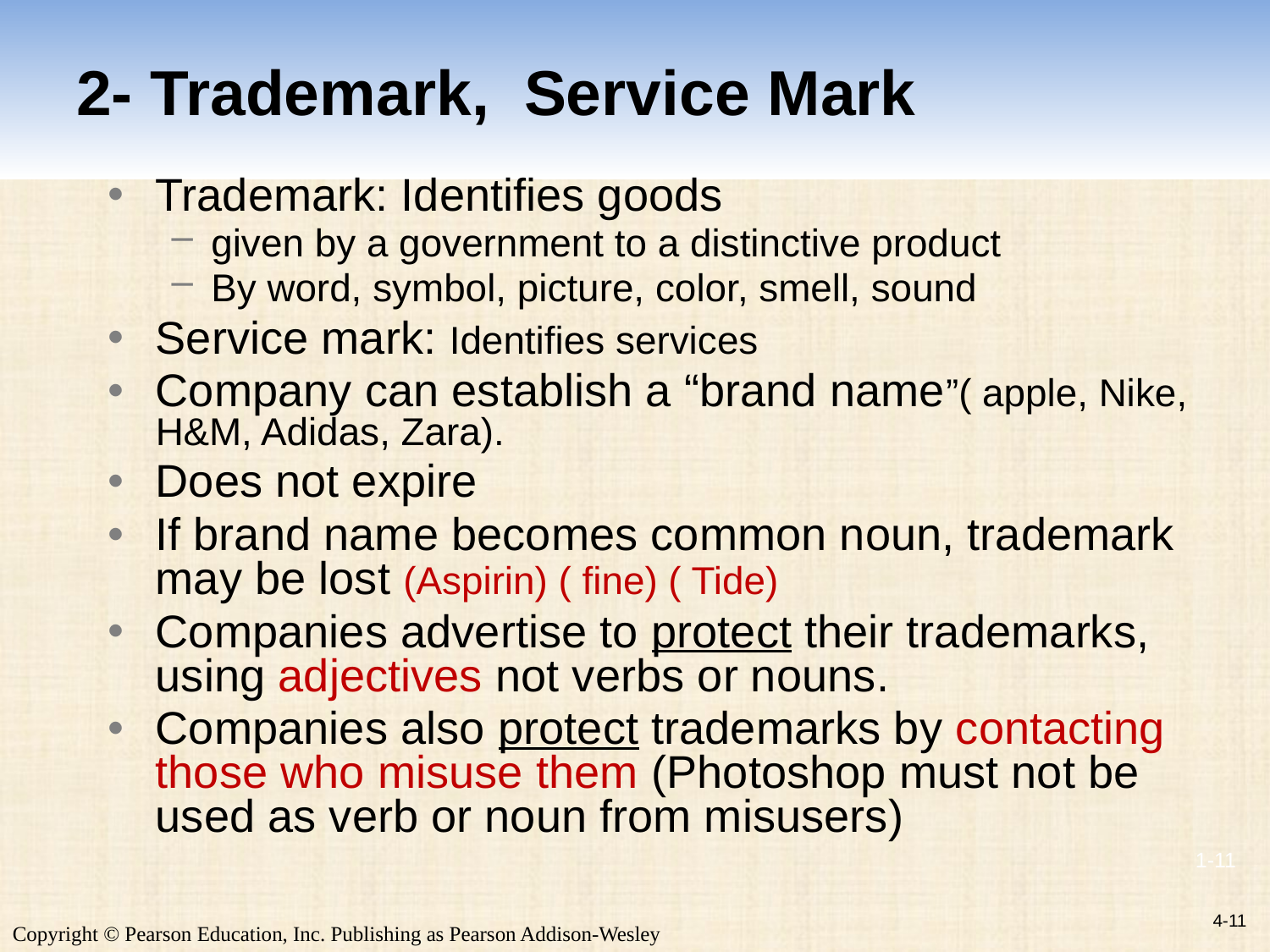

# 2- Trademark,  Service Mark
Trademark: Identifies goods
given by a government to a distinctive product
By word, symbol, picture, color, smell, sound
Service mark: Identifies services
Company can establish a “brand name”( apple, Nike, H&M, Adidas, Zara).
Does not expire
If brand name becomes common noun, trademark may be lost (Aspirin) ( fine) ( Tide)
Companies advertise to protect their trademarks, using adjectives not verbs or nouns.
Companies also protect trademarks by contacting those who misuse them (Photoshop must not be used as verb or noun from misusers)
4-11